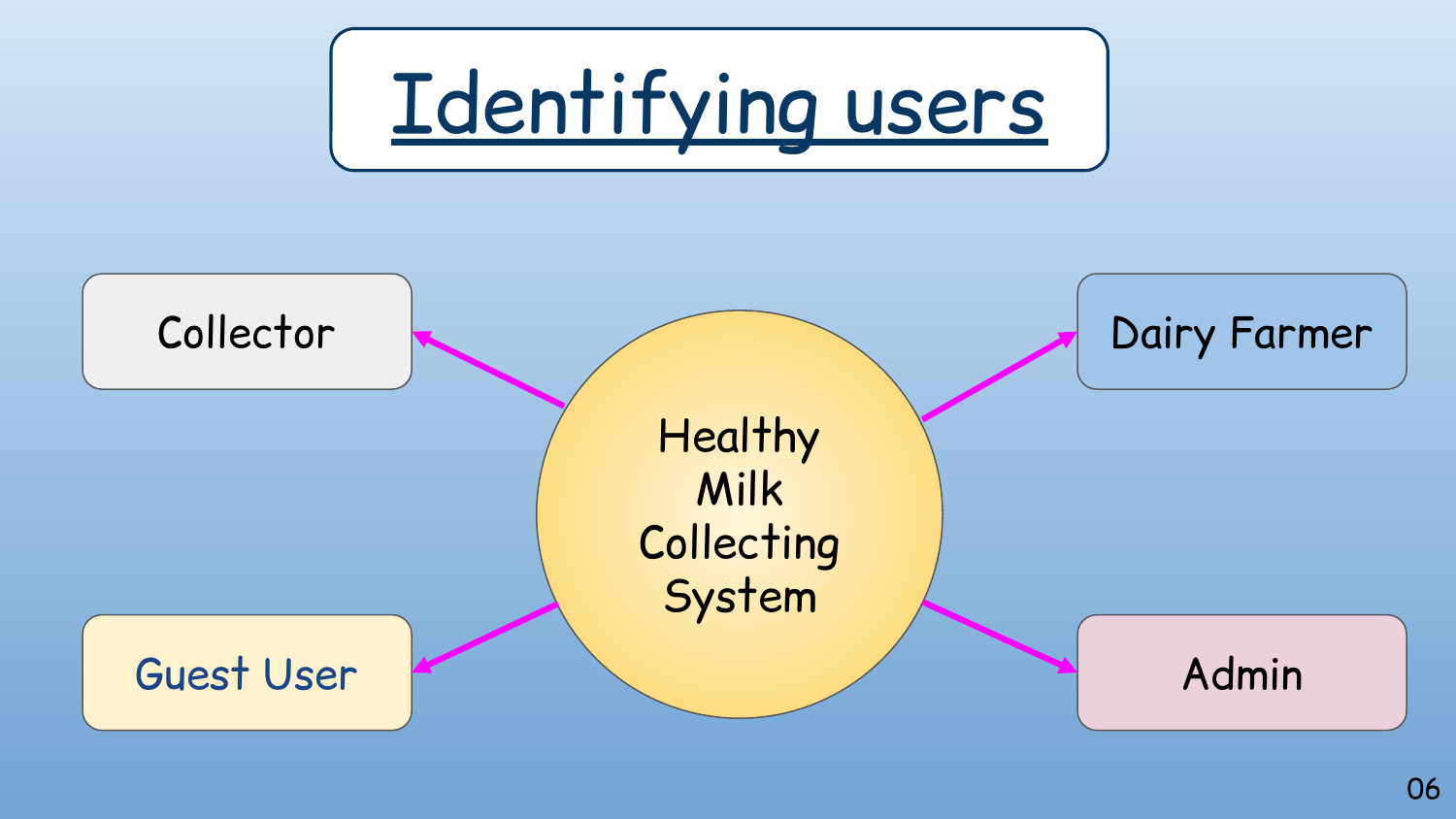

Identifying users
Collector
Dairy Farmer
Healthy Milk Collecting System
Guest User
Admin
06